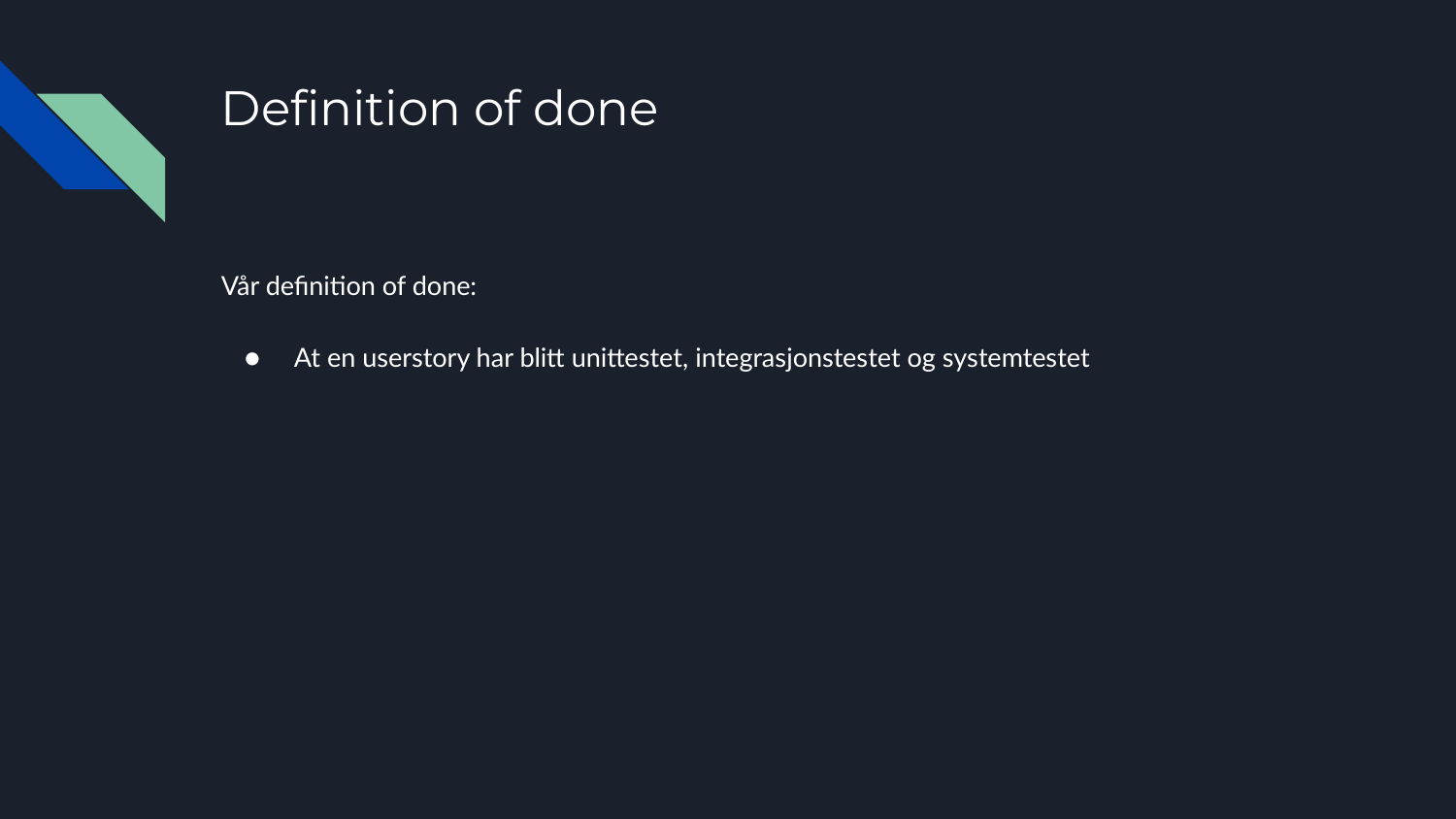

# Definition of done
Vår definition of done:

At en userstory har blitt unittestet, integrasjonstestet og systemtestet